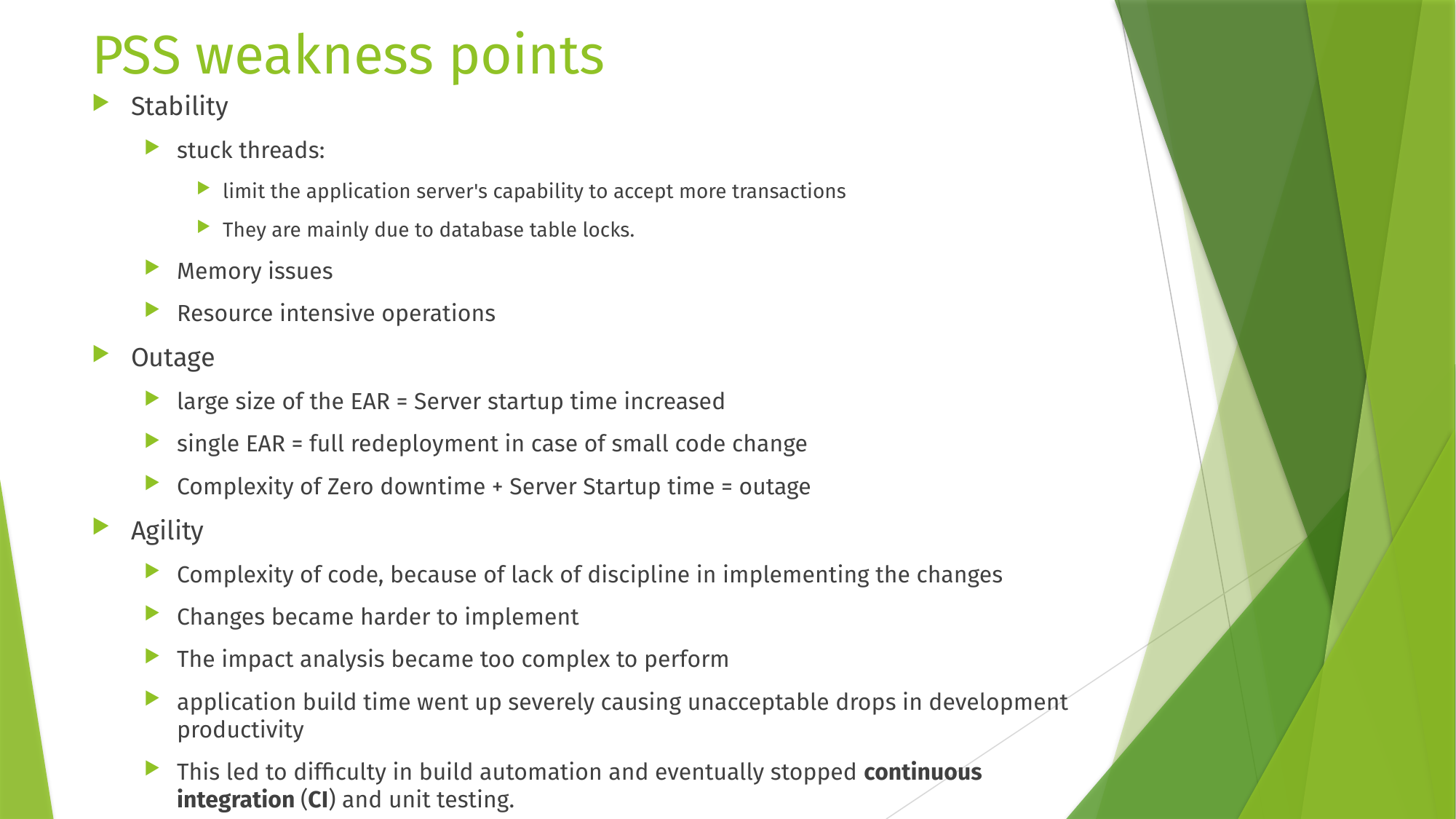

# PSS weakness points
Stability
stuck threads:
limit the application server's capability to accept more transactions
They are mainly due to database table locks.
Memory issues
Resource intensive operations
Outage
large size of the EAR = Server startup time increased
single EAR = full redeployment in case of small code change
Complexity of Zero downtime + Server Startup time = outage
Agility
Complexity of code, because of lack of discipline in implementing the changes
Changes became harder to implement
The impact analysis became too complex to perform
application build time went up severely causing unacceptable drops in development productivity
This led to difficulty in build automation and eventually stopped continuous integration (CI) and unit testing.